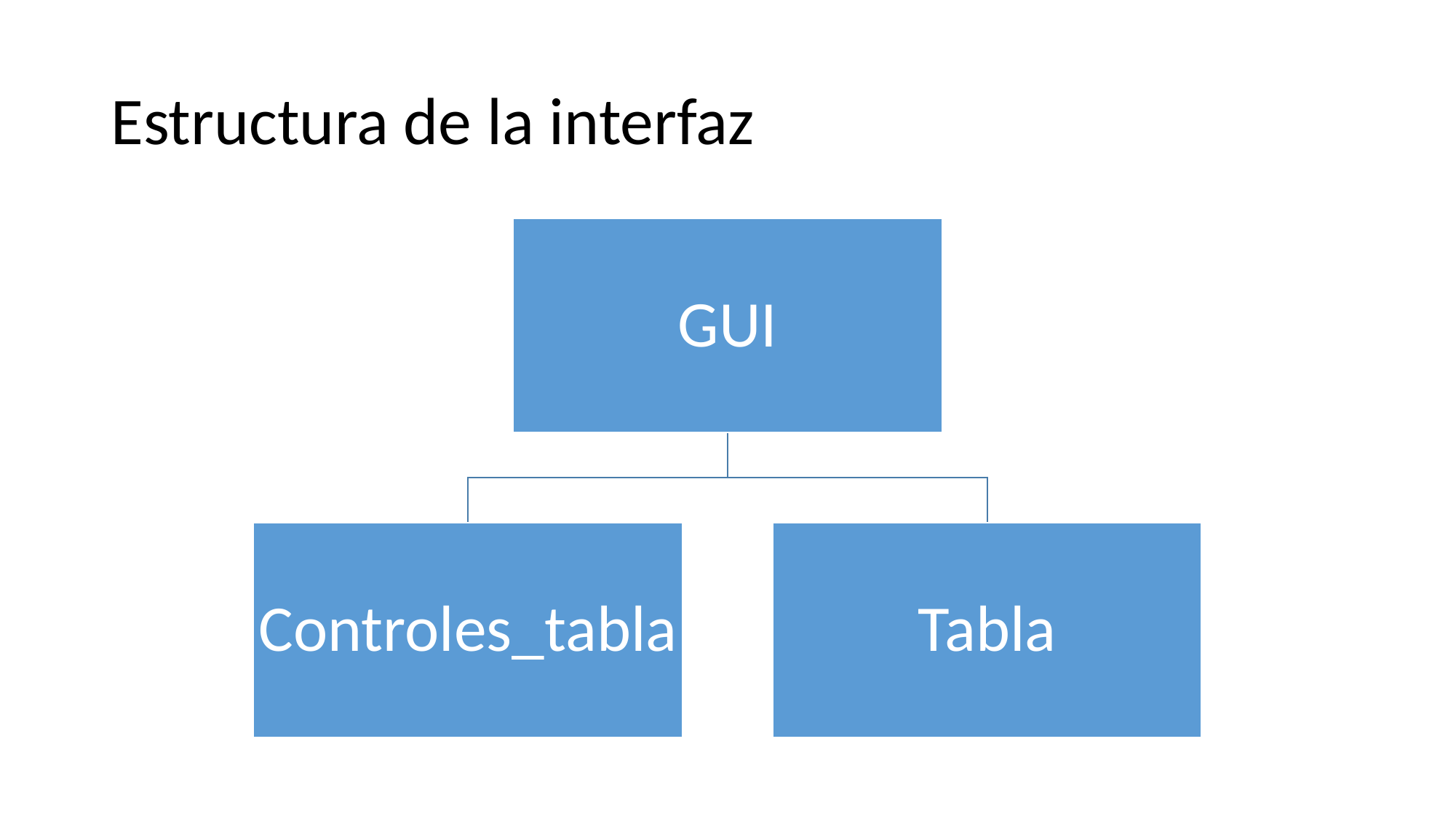

# Estructura de la interfaz
GUI
Controles_tabla
Tabla